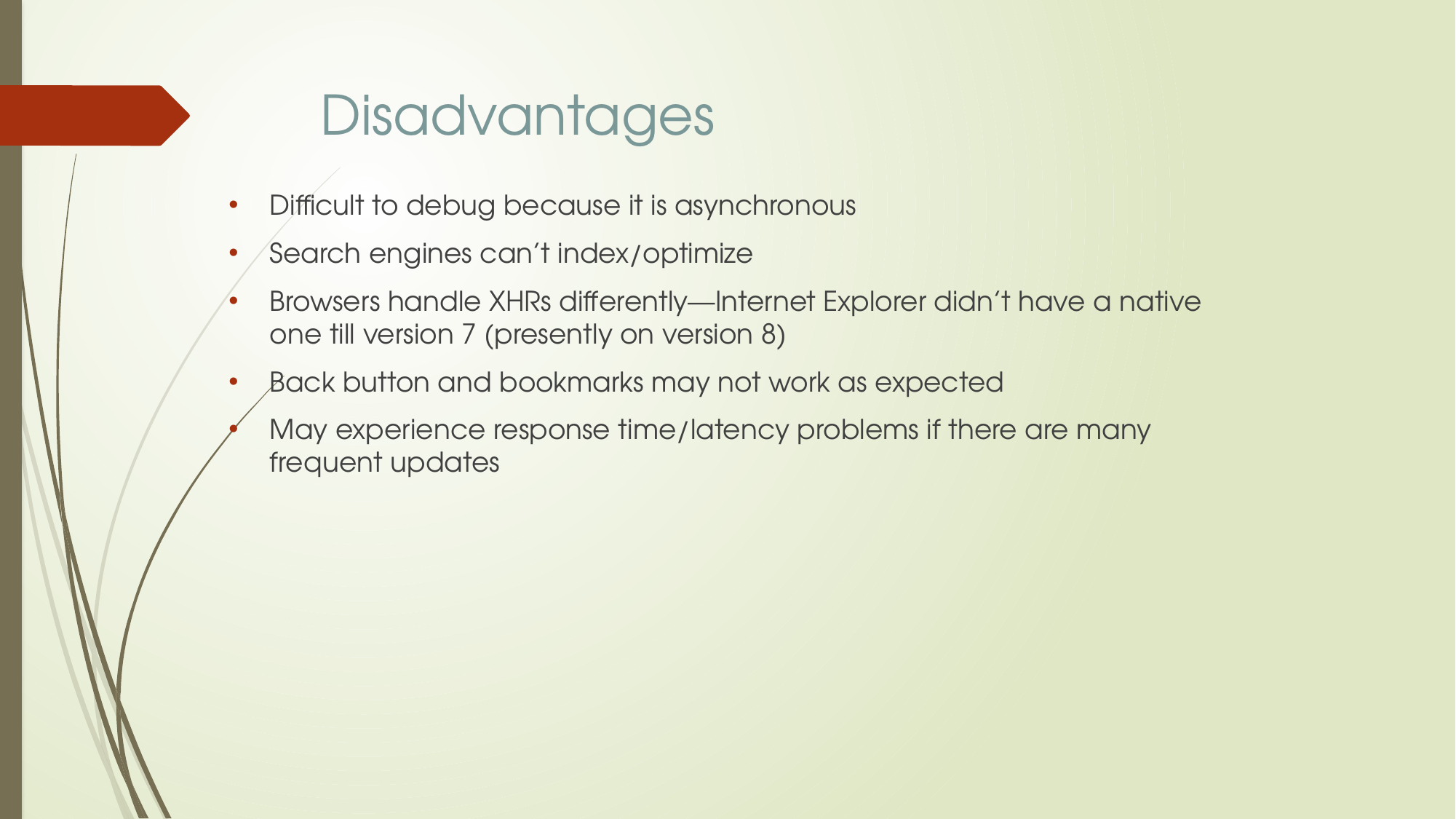

# Disadvantages
Difficult to debug because it is asynchronous
Search engines can’t index/optimize
Browsers handle XHRs differently—Internet Explorer didn’t have a native one till version 7 (presently on version 8)
Back button and bookmarks may not work as expected
May experience response time/latency problems if there are many frequent updates